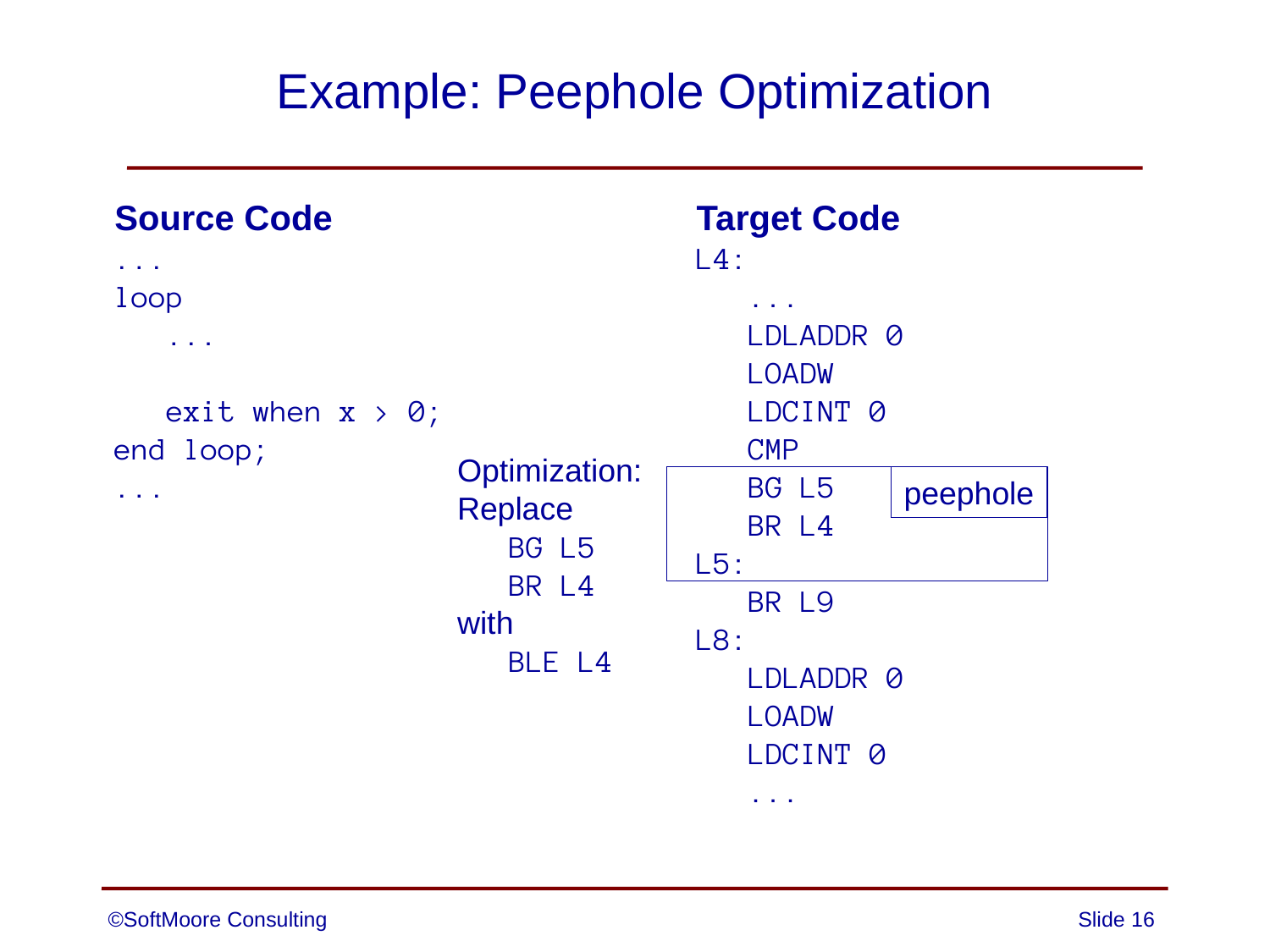

# Example: Peephole Optimization
Source Code
...
loop
   ...

   exit when x > 0;
end loop;
...
Target Code
L4:
   ...
   LDLADDR 0
   LOADW
   LDCINT 0
   CMP
   BG L5
   BR L4
L5:
   BR L9
L8:
   LDLADDR 0
   LOADW
   LDCINT 0
   ...
Optimization:
Replace
   BG L5
   BR L4
with
   BLE L4

peephole
©SoftMoore Consulting
Slide 16